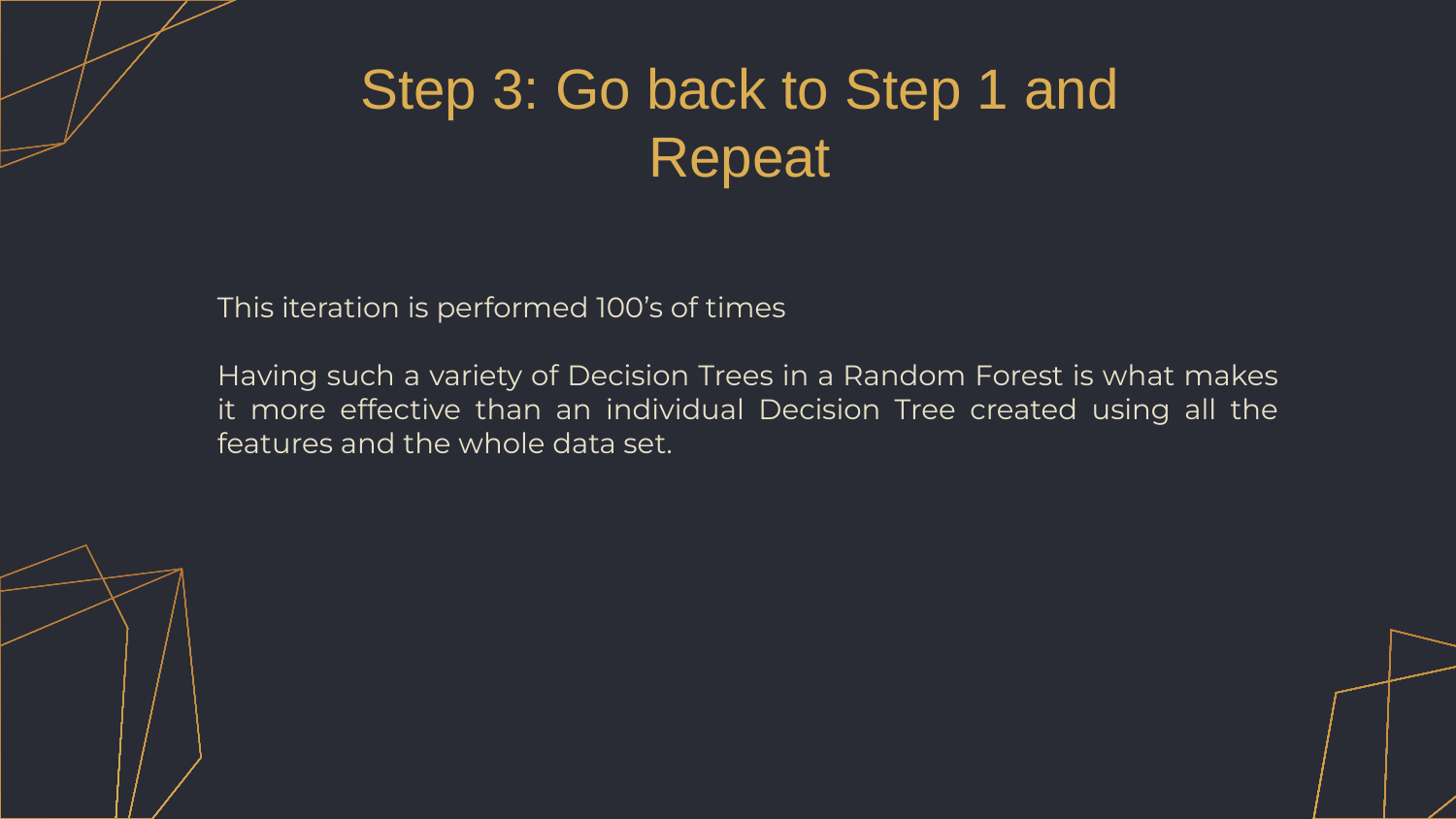

# Step 3: Go back to Step 1 and Repeat

This iteration is performed 100’s of times

Having such a variety of Decision Trees in a Random Forest is what makes it more effective than an individual Decision Tree created using all the features and the whole data set.